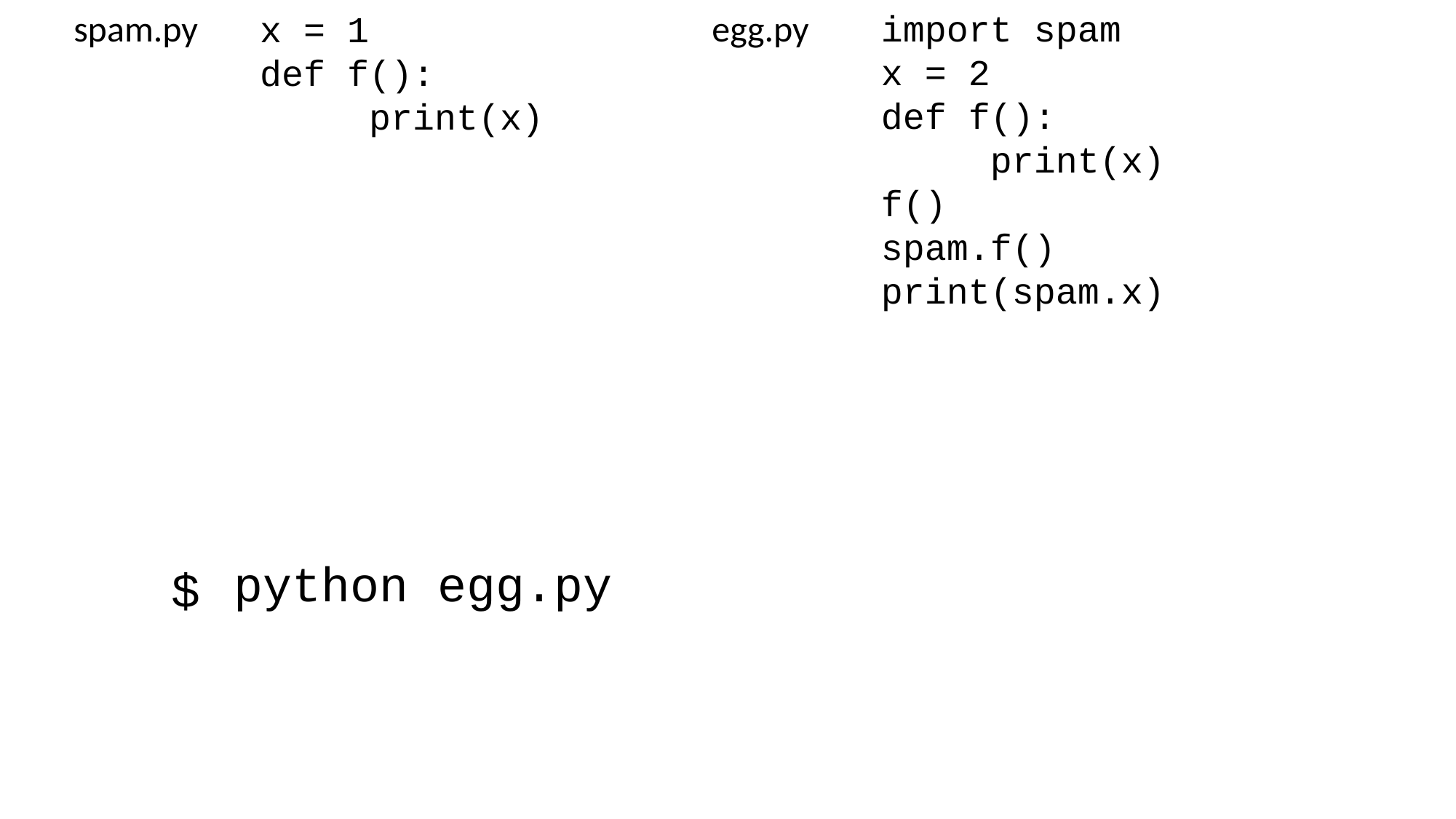

spam.py
egg.py
import spam
x = 2
def f():
	print(x)
f()
spam.f()
print(spam.x)
x = 1
def f():
	print(x)
 python egg.py
$